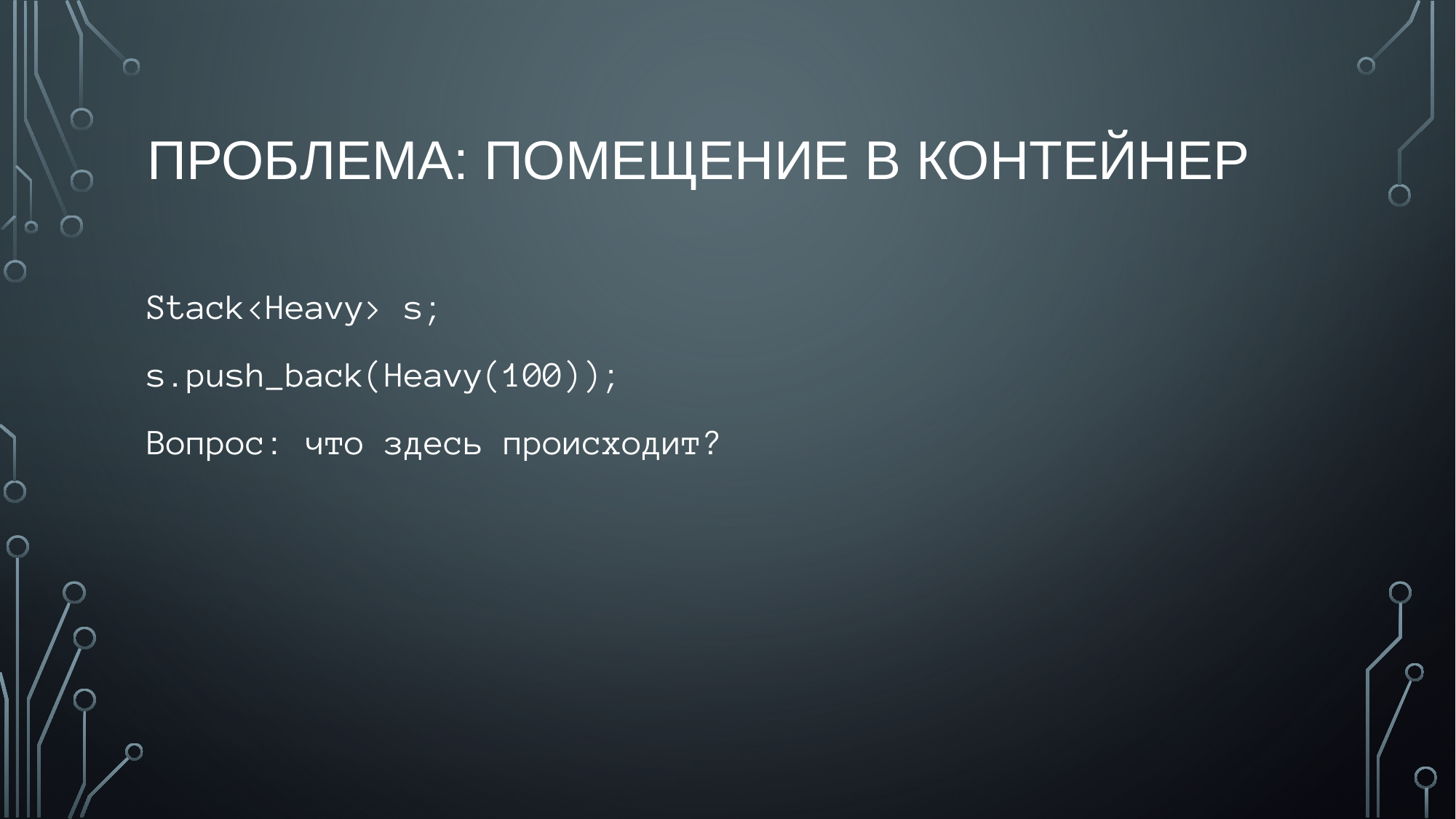

# проблема: помещение в контейнер
Stack<Heavy> s;
s.push_back(Heavy(100));
Вопрос: что здесь происходит?